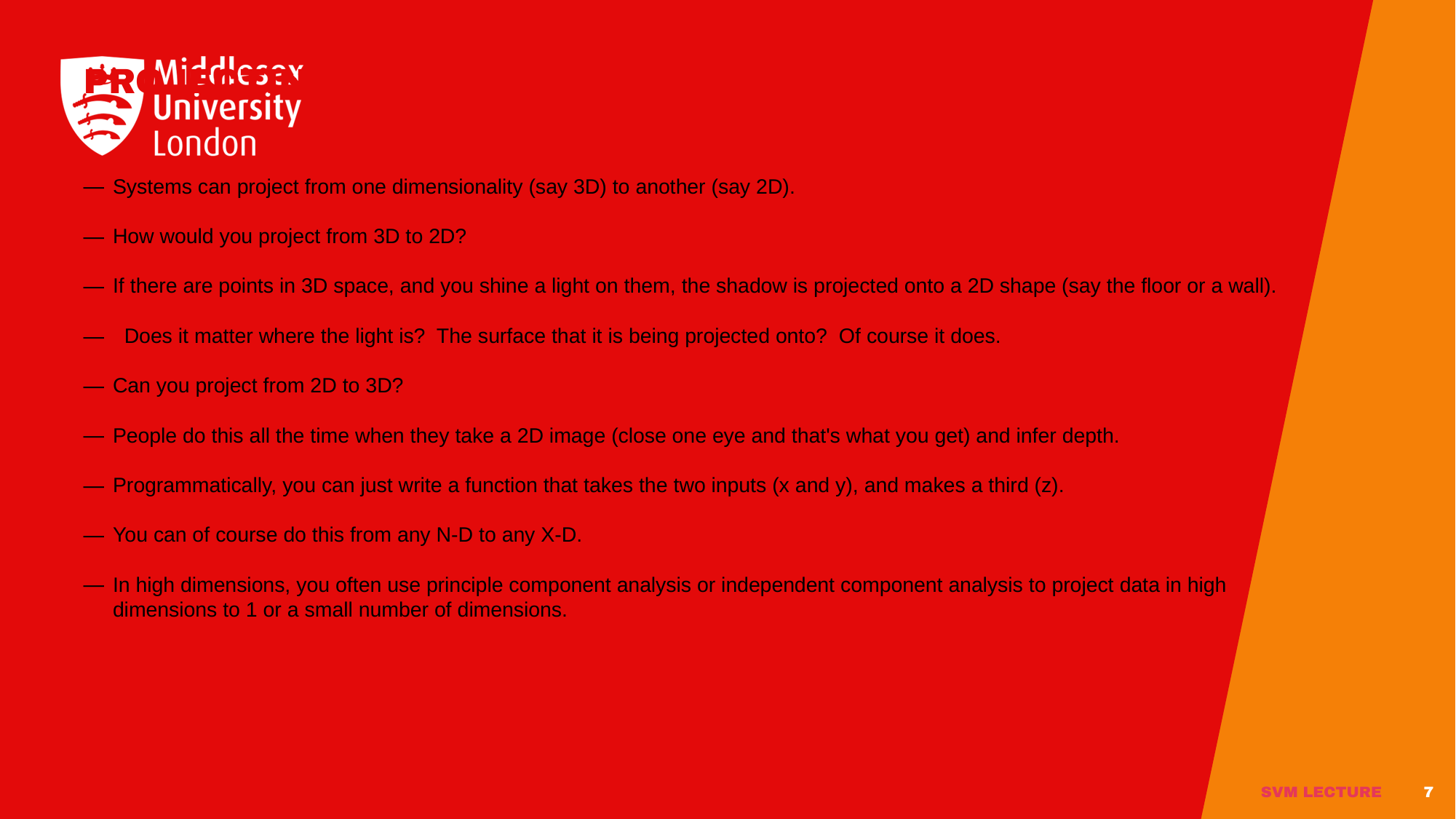

# Projecting from one set of dimensions to another
Systems can project from one dimensionality (say 3D) to another (say 2D).

How would you project from 3D to 2D?

If there are points in 3D space, and you shine a light on them, the shadow is projected onto a 2D shape (say the floor or a wall).

  Does it matter where the light is?  The surface that it is being projected onto?  Of course it does.

Can you project from 2D to 3D?

People do this all the time when they take a 2D image (close one eye and that's what you get) and infer depth.

Programmatically, you can just write a function that takes the two inputs (x and y), and makes a third (z).

You can of course do this from any N-D to any X-D.

In high dimensions, you often use principle component analysis or independent component analysis to project data in high dimensions to 1 or a small number of dimensions.
7
SVM Lecture